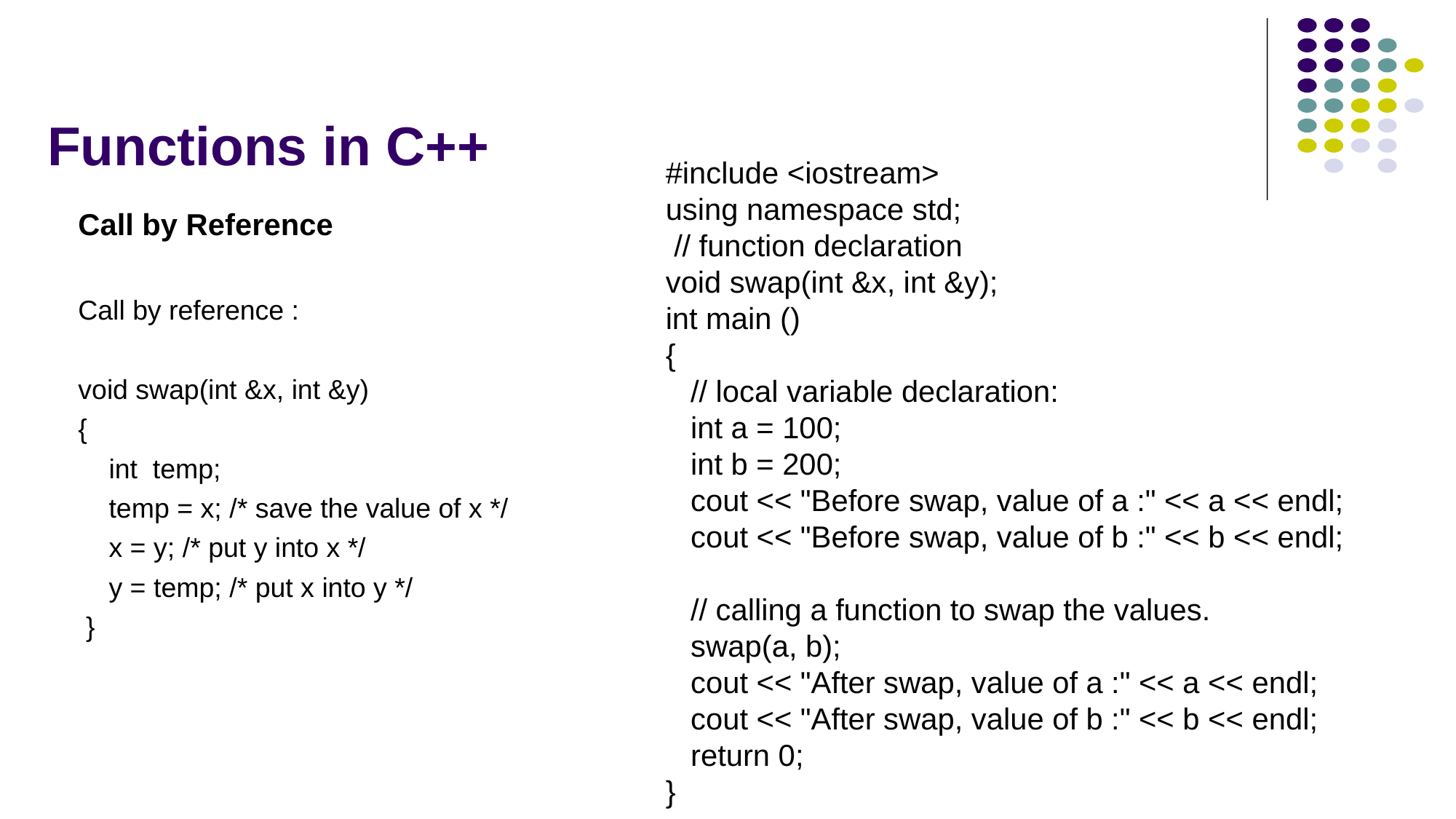

# Functions in C++
#include <iostream>
using namespace std;
 // function declaration
void swap(int &x, int &y);
int main ()
{
   // local variable declaration:
   int a = 100;
   int b = 200;
   cout << "Before swap, value of a :" << a << endl;
   cout << "Before swap, value of b :" << b << endl;

   // calling a function to swap the values.
   swap(a, b);
   cout << "After swap, value of a :" << a << endl;
   cout << "After swap, value of b :" << b << endl;
   return 0;
}
Call by Reference

Call by reference :

void swap(int &x, int &y)
{
    int  temp;
    temp = x; /* save the value of x */
    x = y; /* put y into x */
    y = temp; /* put x into y */
 }